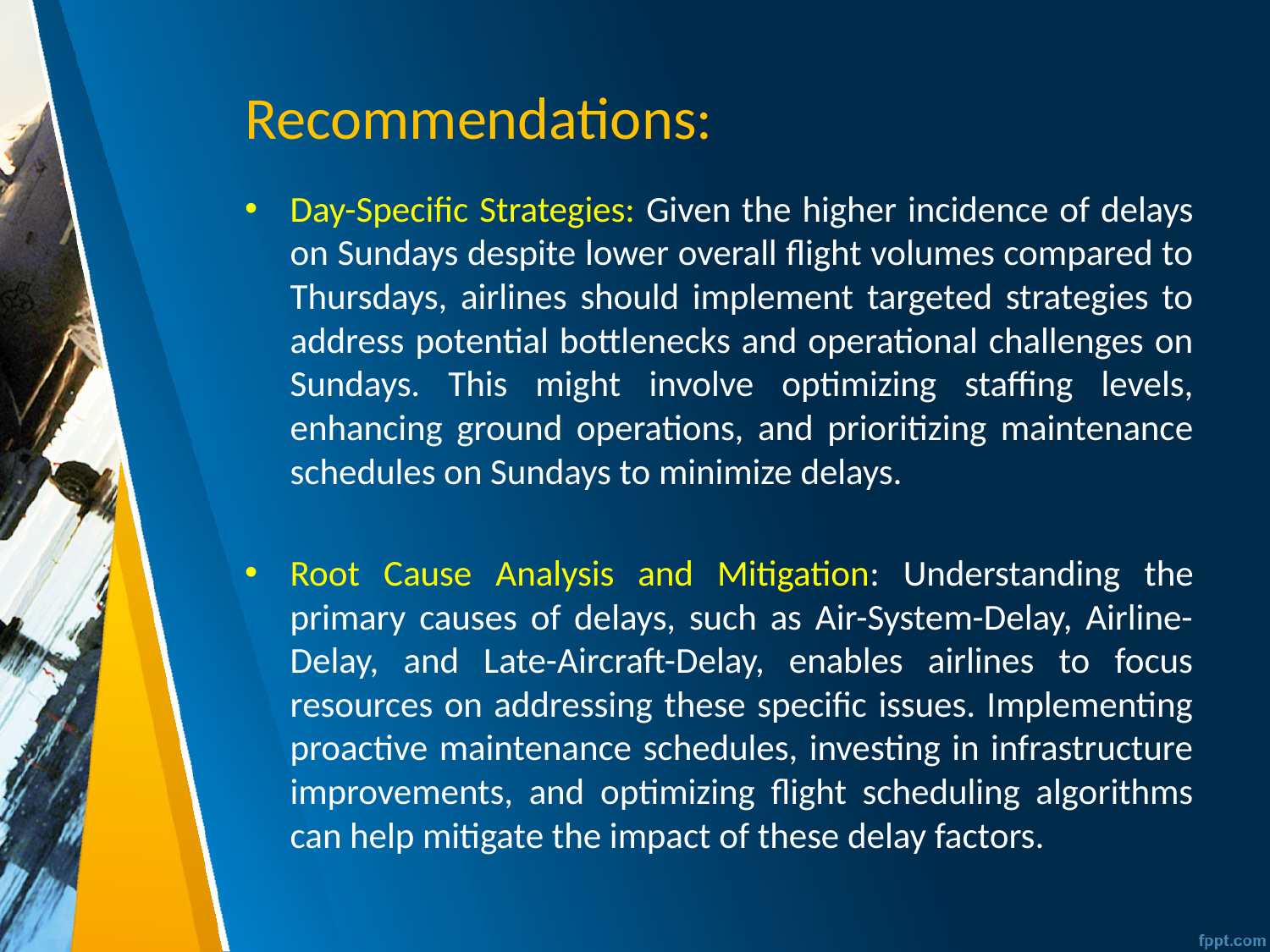

# Recommendations:
Day-Specific Strategies: Given the higher incidence of delays on Sundays despite lower overall flight volumes compared to Thursdays, airlines should implement targeted strategies to address potential bottlenecks and operational challenges on Sundays. This might involve optimizing staffing levels, enhancing ground operations, and prioritizing maintenance schedules on Sundays to minimize delays.

Root Cause Analysis and Mitigation: Understanding the primary causes of delays, such as Air-System-Delay, Airline-Delay, and Late-Aircraft-Delay, enables airlines to focus resources on addressing these specific issues. Implementing proactive maintenance schedules, investing in infrastructure improvements, and optimizing flight scheduling algorithms can help mitigate the impact of these delay factors.